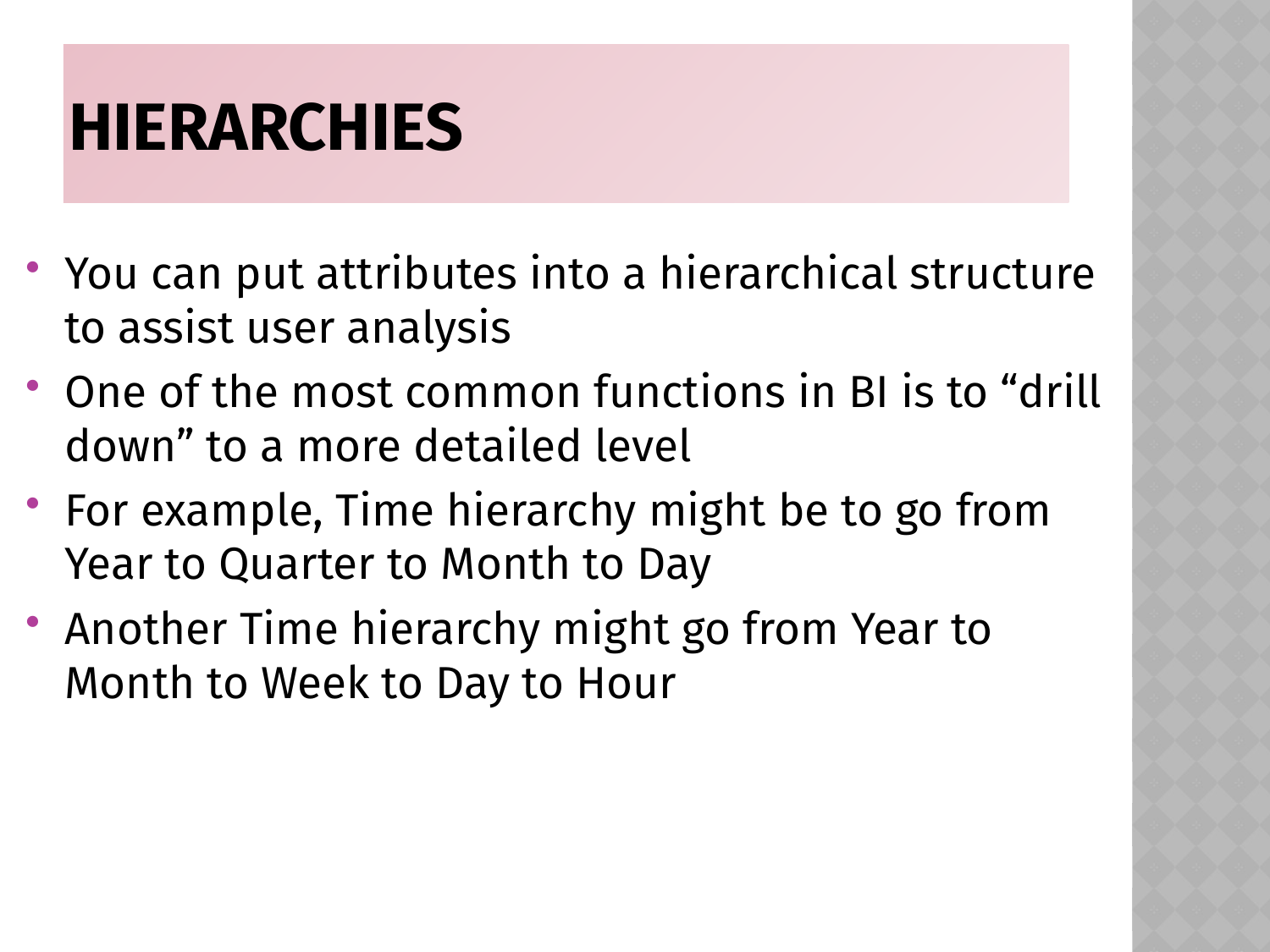

# Hierarchies
You can put attributes into a hierarchical structure to assist user analysis
One of the most common functions in BI is to “drill down” to a more detailed level
For example, Time hierarchy might be to go from Year to Quarter to Month to Day
Another Time hierarchy might go from Year to Month to Week to Day to Hour